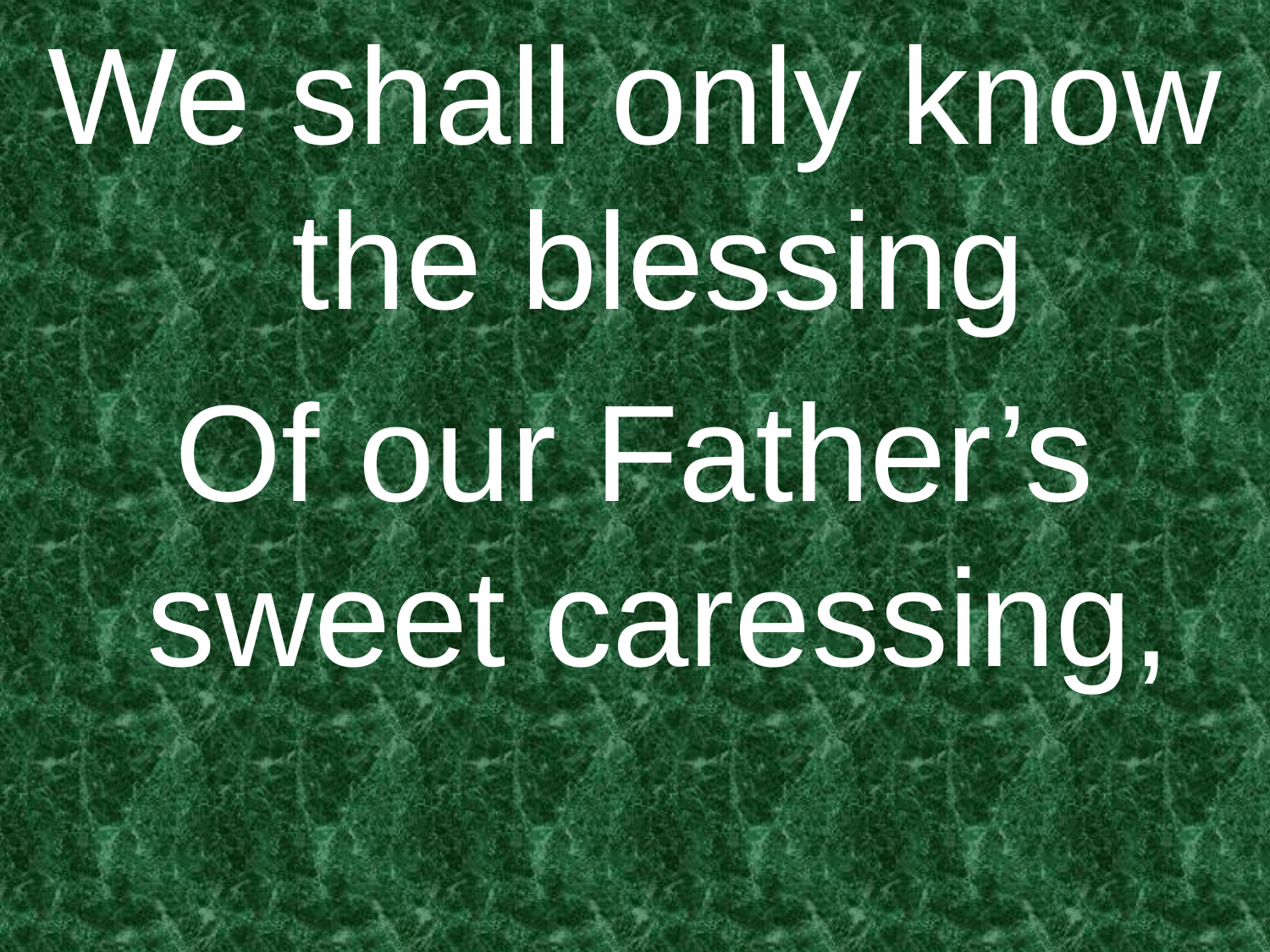

We shall only know the blessing
Of our Father’s sweet caressing,